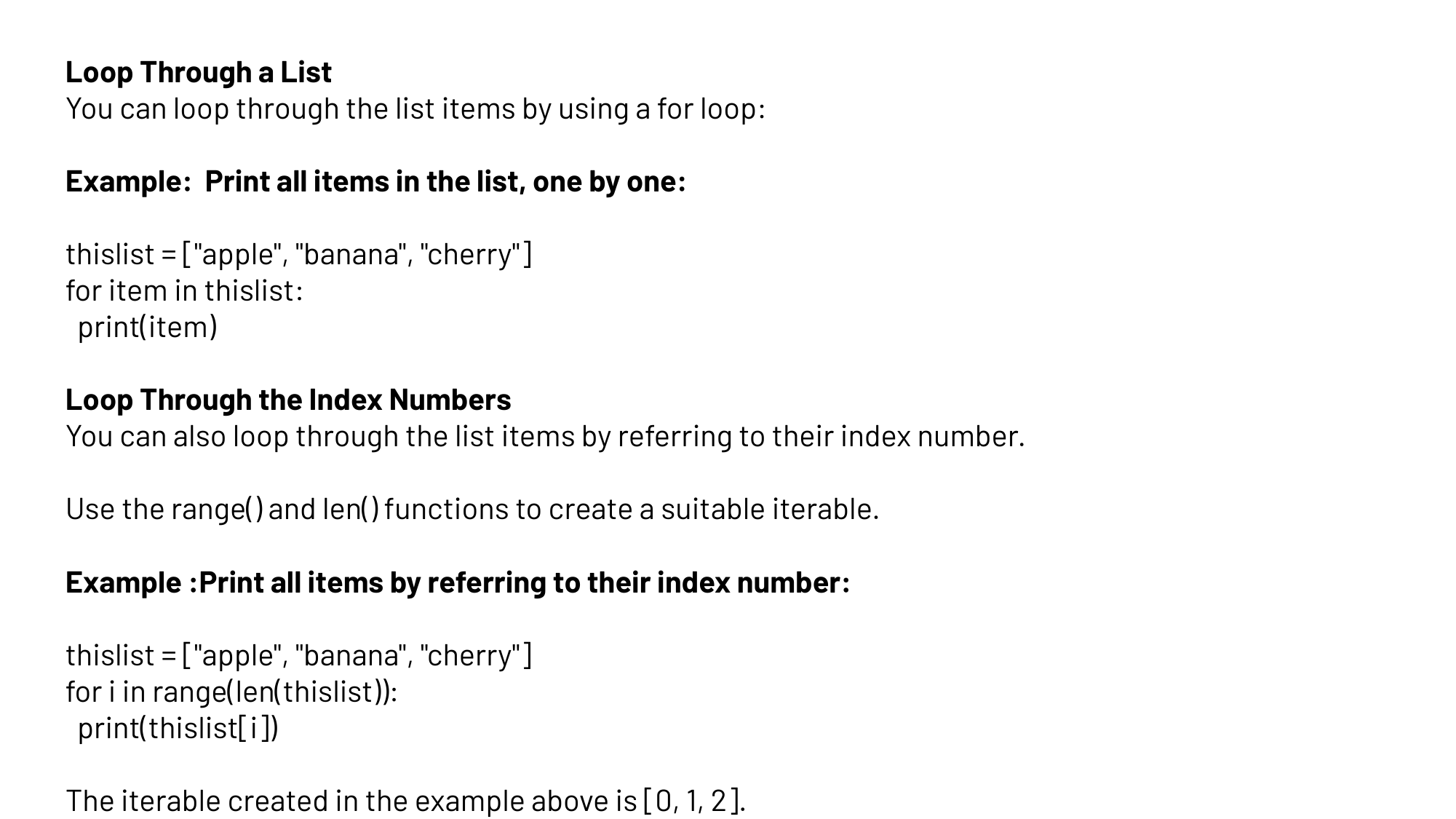

Loop Through a List
You can loop through the list items by using a for loop:

Example:  Print all items in the list, one by one:

thislist = ["apple", "banana", "cherry"]
for item in thislist:
  print(item)

Loop Through the Index Numbers
You can also loop through the list items by referring to their index number.

Use the range() and len() functions to create a suitable iterable.

Example :Print all items by referring to their index number:

thislist = ["apple", "banana", "cherry"]
for i in range(len(thislist)):
  print(thislist[i])

The iterable created in the example above is [0, 1, 2].